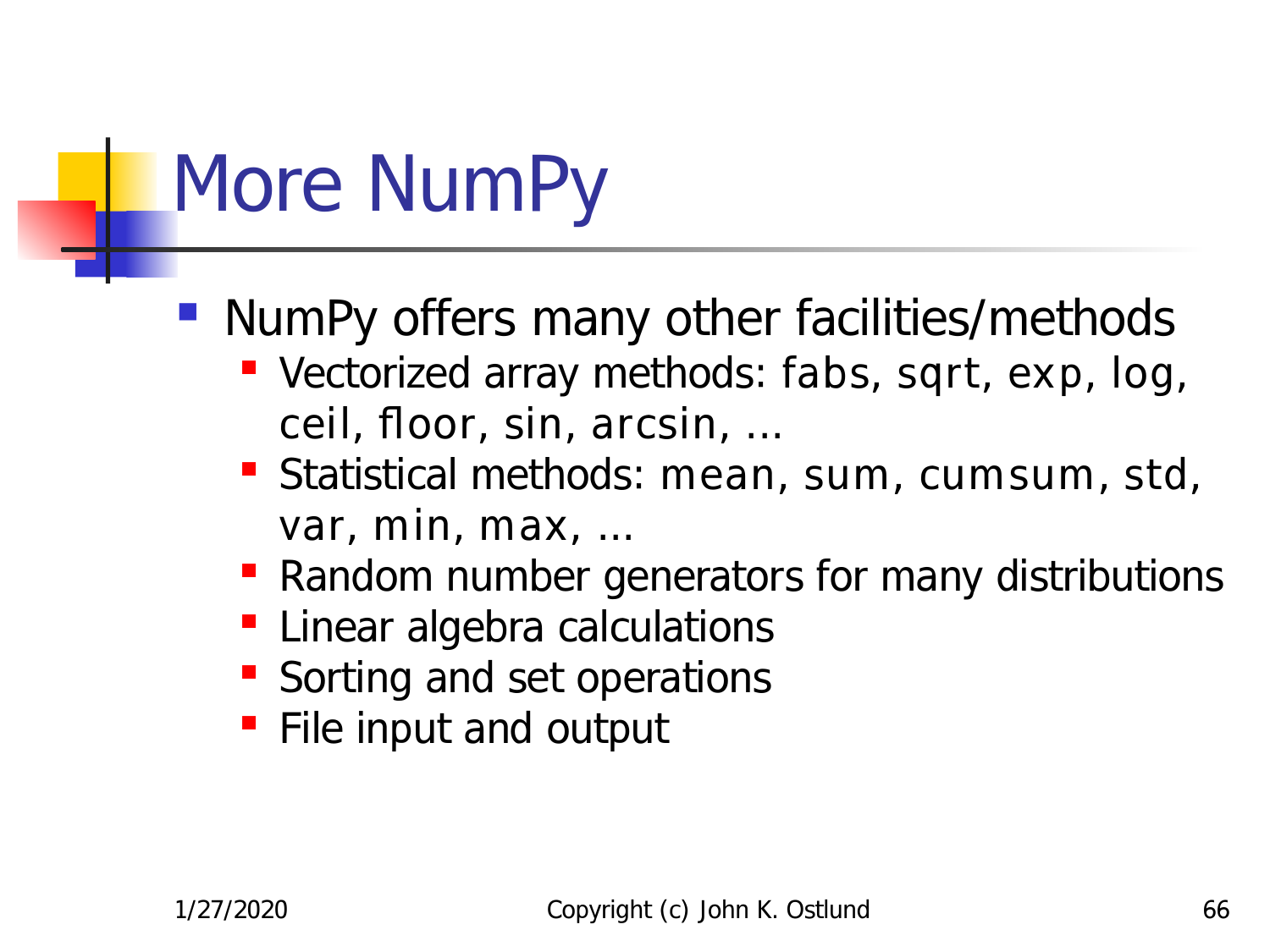

# More NumPy
NumPy offers many other facilities/methods
Vectorized array methods: fabs, sqrt, exp, log, ceil, floor, sin, arcsin, ...
Statistical methods: mean, sum, cumsum, std, var, min, max, ...
Random number generators for many distributions
Linear algebra calculations
Sorting and set operations
File input and output
1/27/2020
Copyright (c) John K. Ostlund
66